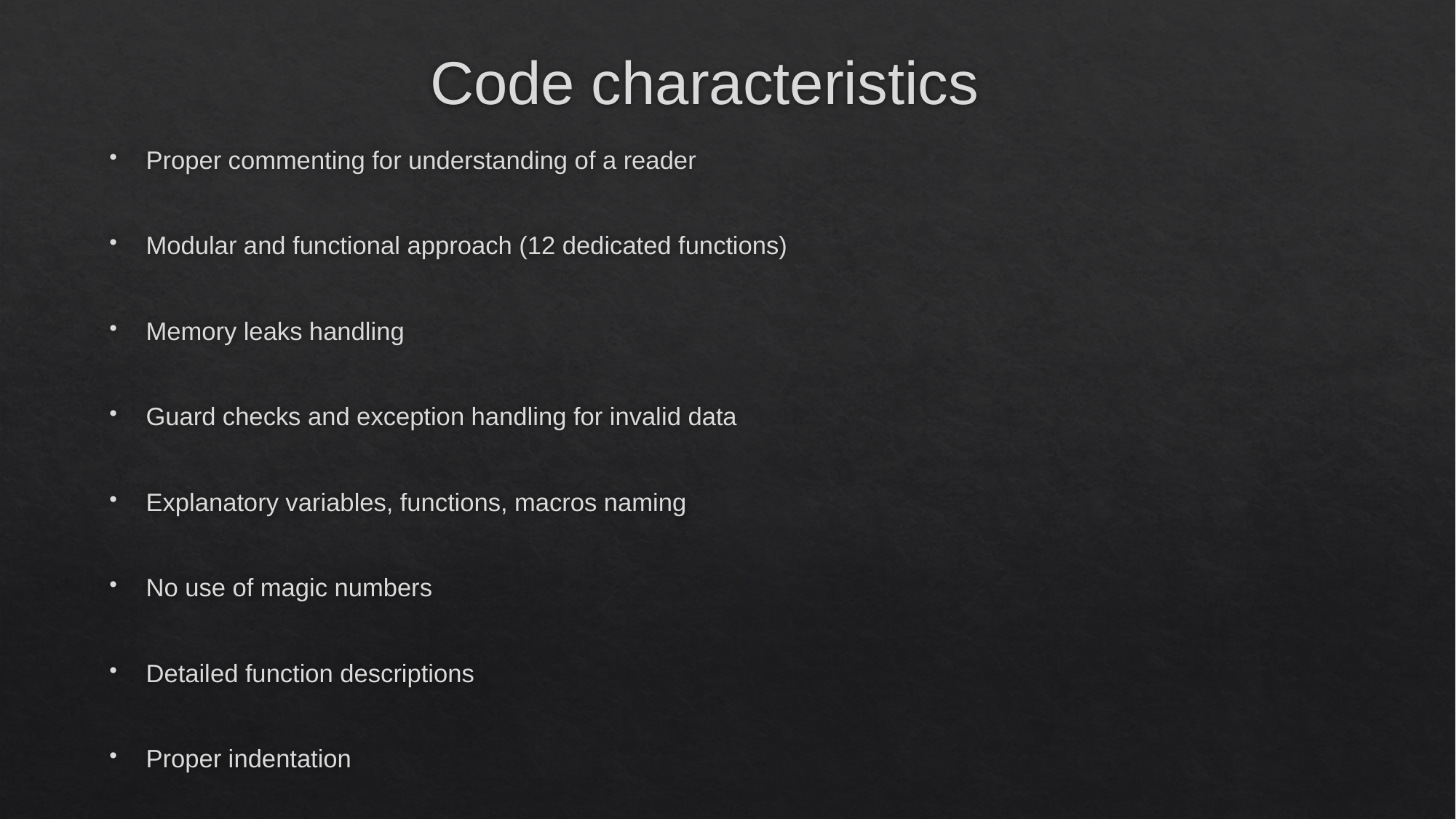

# Code characteristics
Proper commenting for understanding of a reader

Modular and functional approach (12 dedicated functions)

Memory leaks handling

Guard checks and exception handling for invalid data

Explanatory variables, functions, macros naming

No use of magic numbers

Detailed function descriptions

Proper indentation